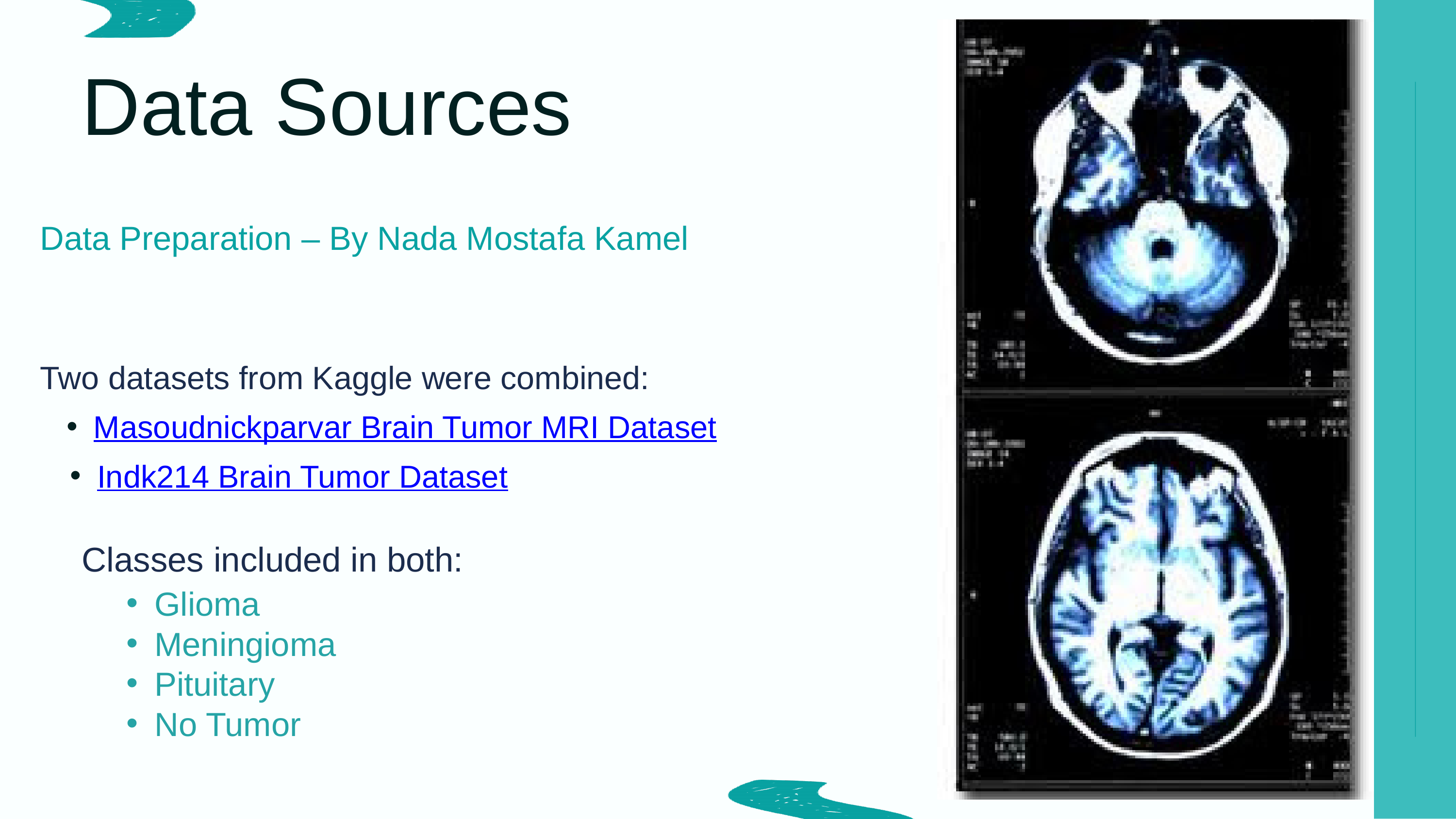

Data Sources

Data Preparation – By Nada Mostafa Kamel

Two datasets from Kaggle were combined:
Masoudnickparvar Brain Tumor MRI Dataset

Indk214 Brain Tumor Dataset
Classes included in both:

Glioma
Meningioma
Pituitary
No Tumor